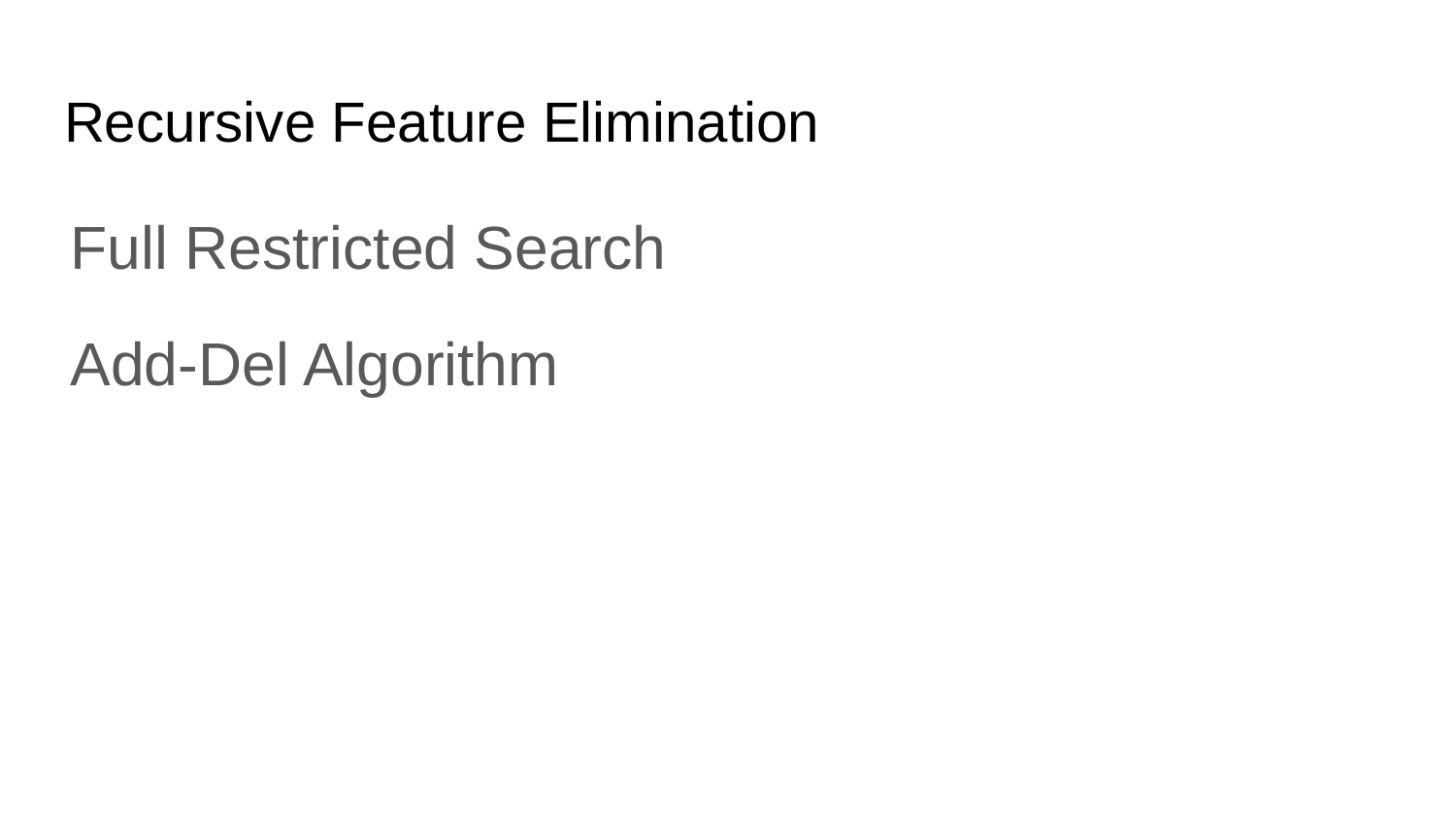

# Recursive Feature Elimination
Full Restricted Search
Add-Del Algorithm